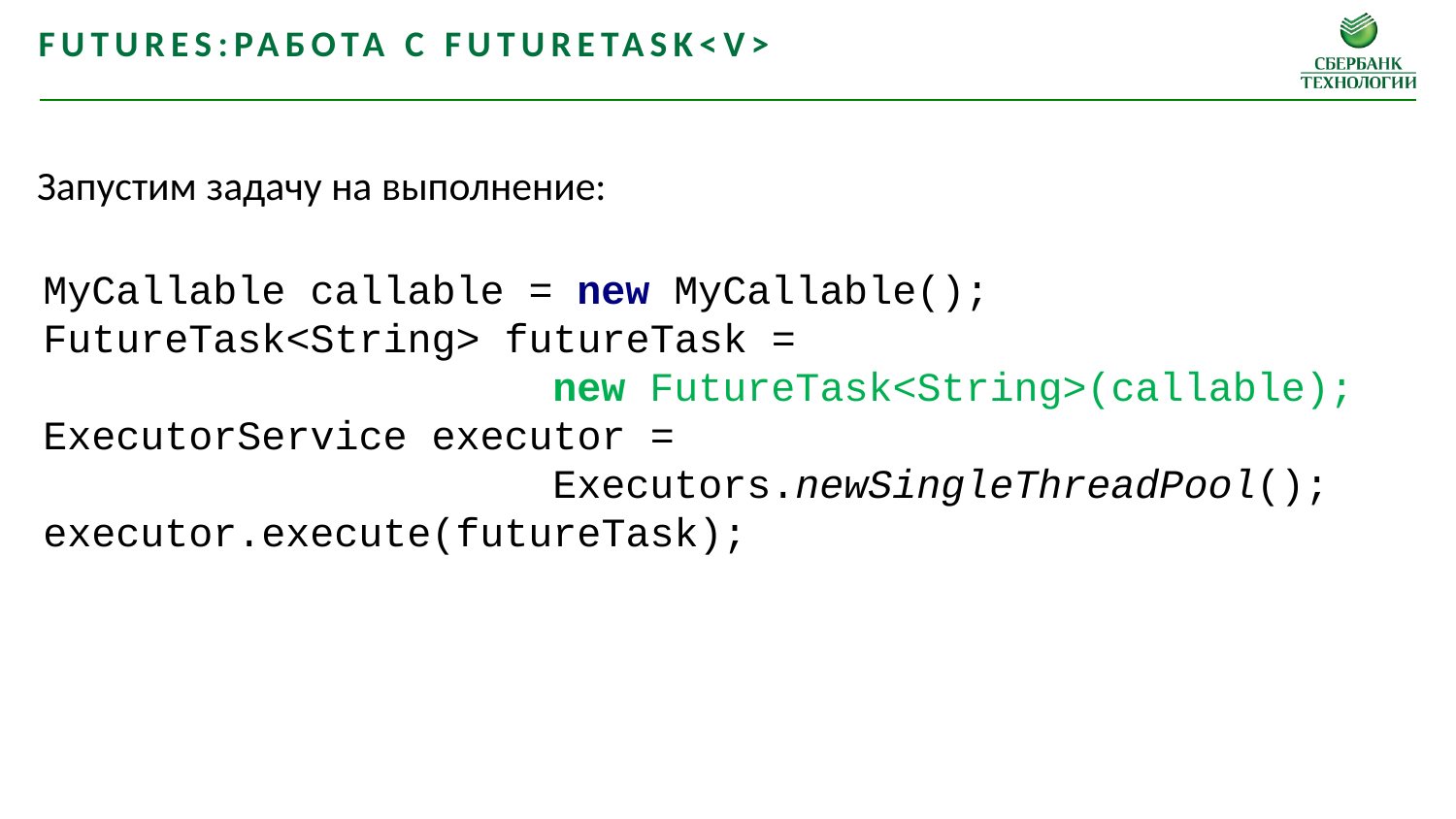

Futures:работа с FutureTask<V>
Запустим задачу на выполнение:
MyCallable callable = new MyCallable();
FutureTask<String> futureTask =
                     new FutureTask<String>(callable);
ExecutorService executor =
                     Executors.newSingleThreadPool();
executor.execute(futureTask);